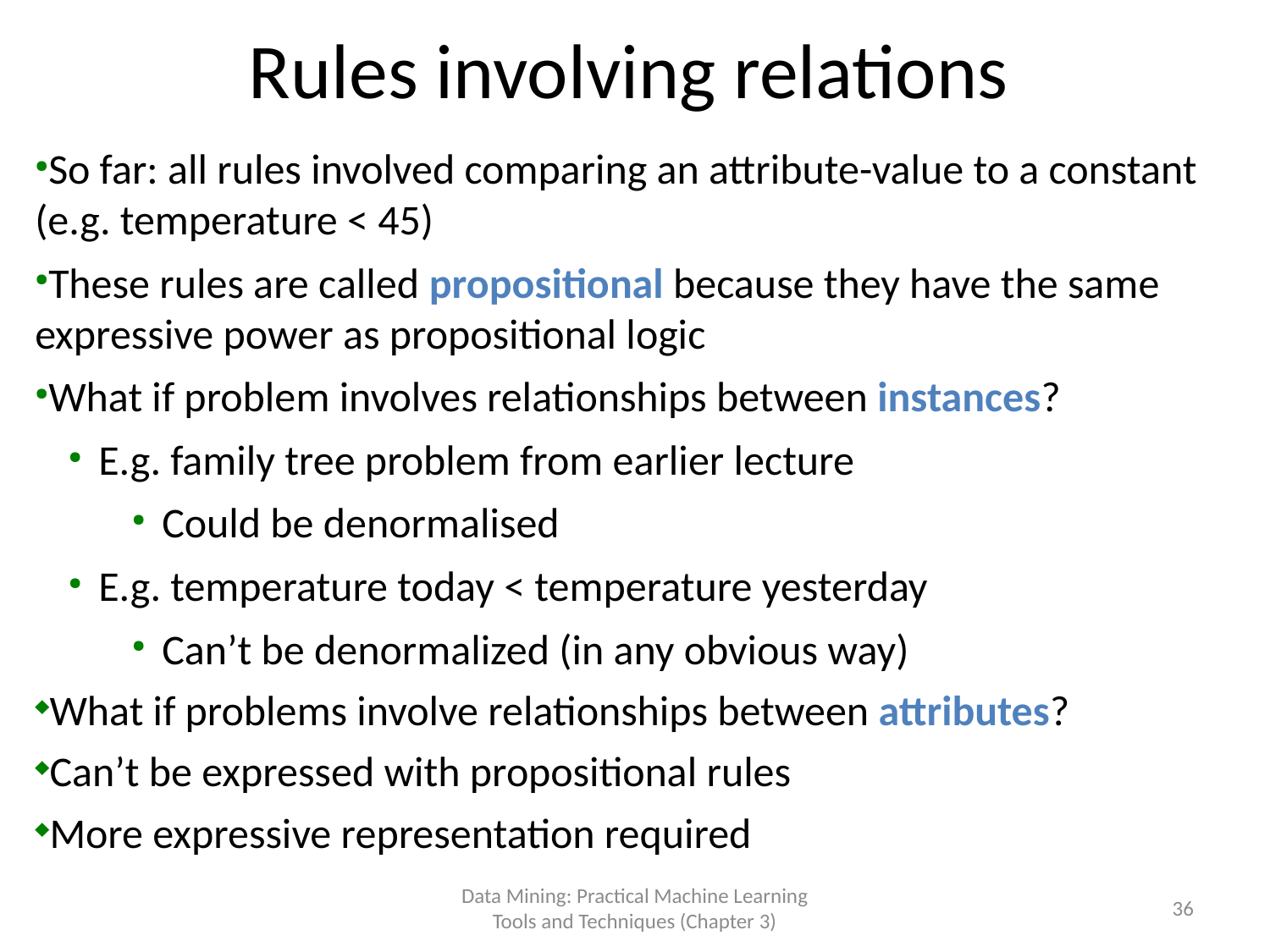

Rules involving relations
So far: all rules involved comparing an attribute-value to a constant (e.g. temperature < 45)
These rules are called propositional because they have the same expressive power as propositional logic
What if problem involves relationships between instances?
E.g. family tree problem from earlier lecture
Could be denormalised
E.g. temperature today < temperature yesterday
Can’t be denormalized (in any obvious way)
What if problems involve relationships between attributes?
Can’t be expressed with propositional rules
More expressive representation required
36
Data Mining: Practical Machine Learning Tools and Techniques (Chapter 3)